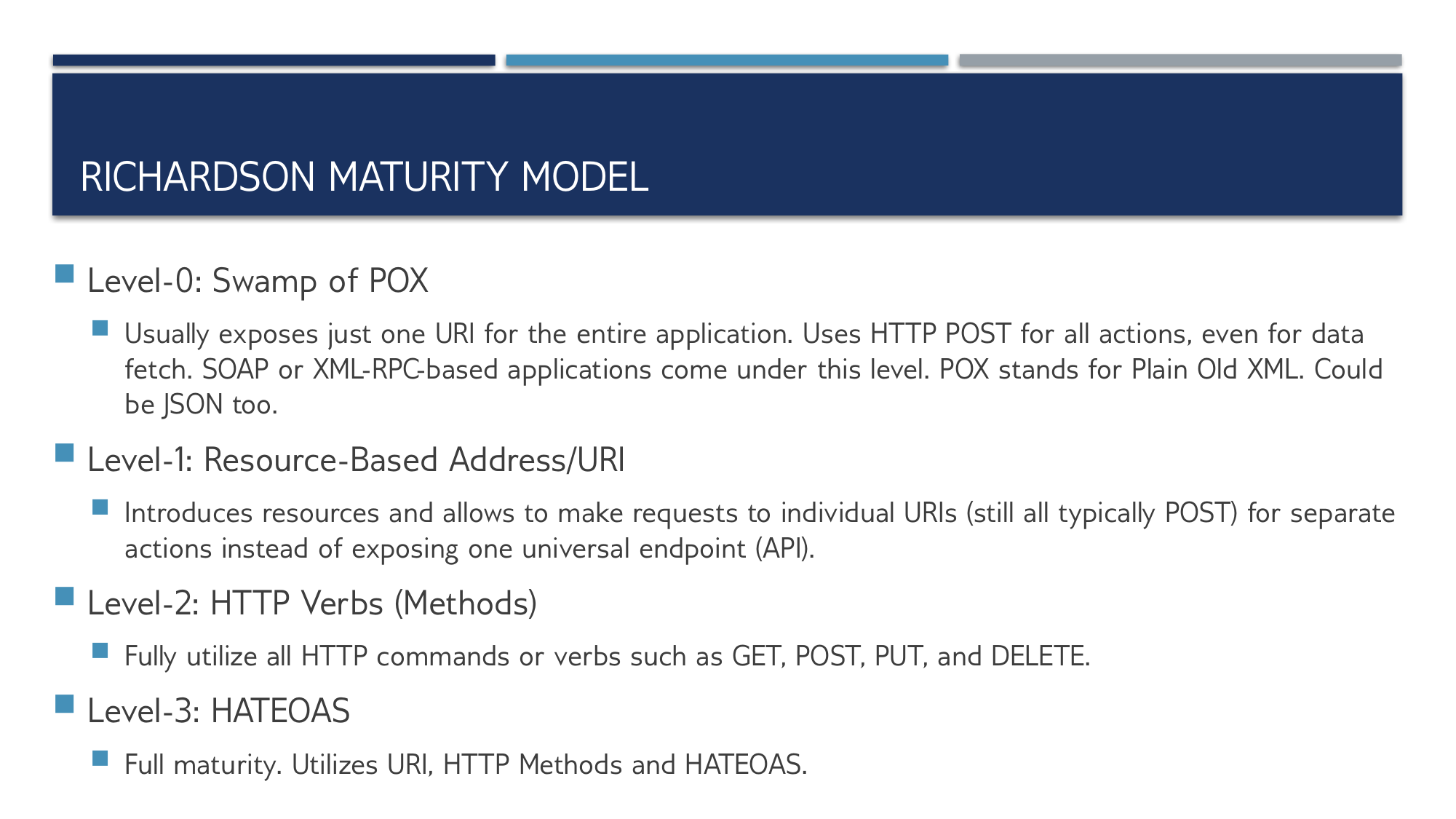

# Richardson Maturity Model
Level-0: Swamp of POX
Usually exposes just one URI for the entire application. Uses HTTP POST for all actions, even for data fetch. SOAP or XML-RPC-based applications come under this level. POX stands for Plain Old XML. Could be JSON too.
Level-1: Resource-Based Address/URI
Introduces resources and allows to make requests to individual URIs (still all typically POST) for separate actions instead of exposing one universal endpoint (API).
Level-2: HTTP Verbs (Methods)
Fully utilize all HTTP commands or verbs such as GET, POST, PUT, and DELETE.
Level-3: HATEOAS
Full maturity. Utilizes URI, HTTP Methods and HATEOAS.